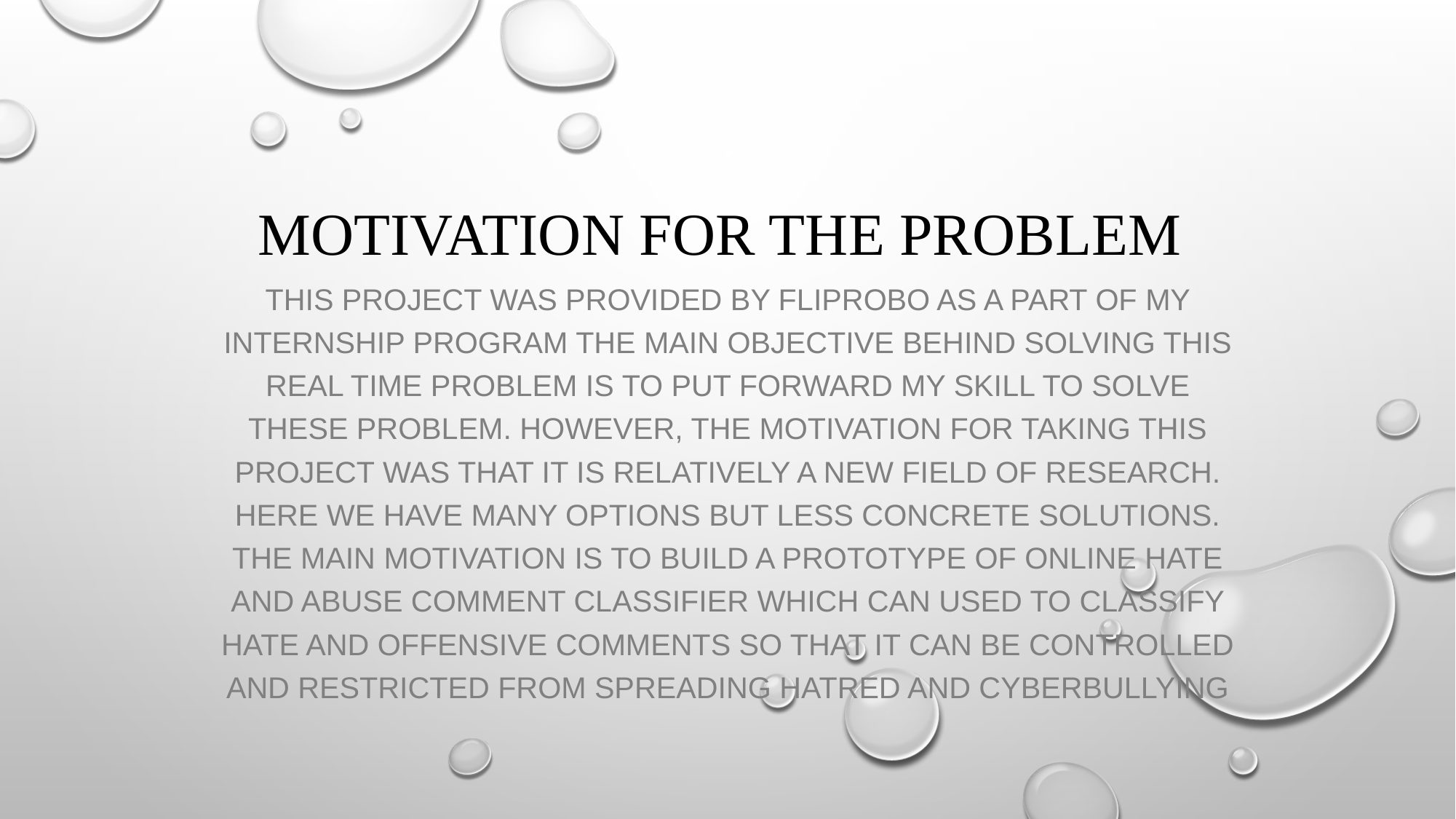

# Motivation for the Problem
This project was provided by FlipRobo as a part of my internship program the main objective behind solving this real time problem is to put forward my skill to solve these problem. However, the motivation for taking this project was that it is relatively a new field of research. Here we have many options but less concrete solutions. The main motivation is to build a prototype of online hate and abuse comment classifier which can used to classify hate and offensive comments so that it can be controlled and restricted from spreading hatred and cyberbullying